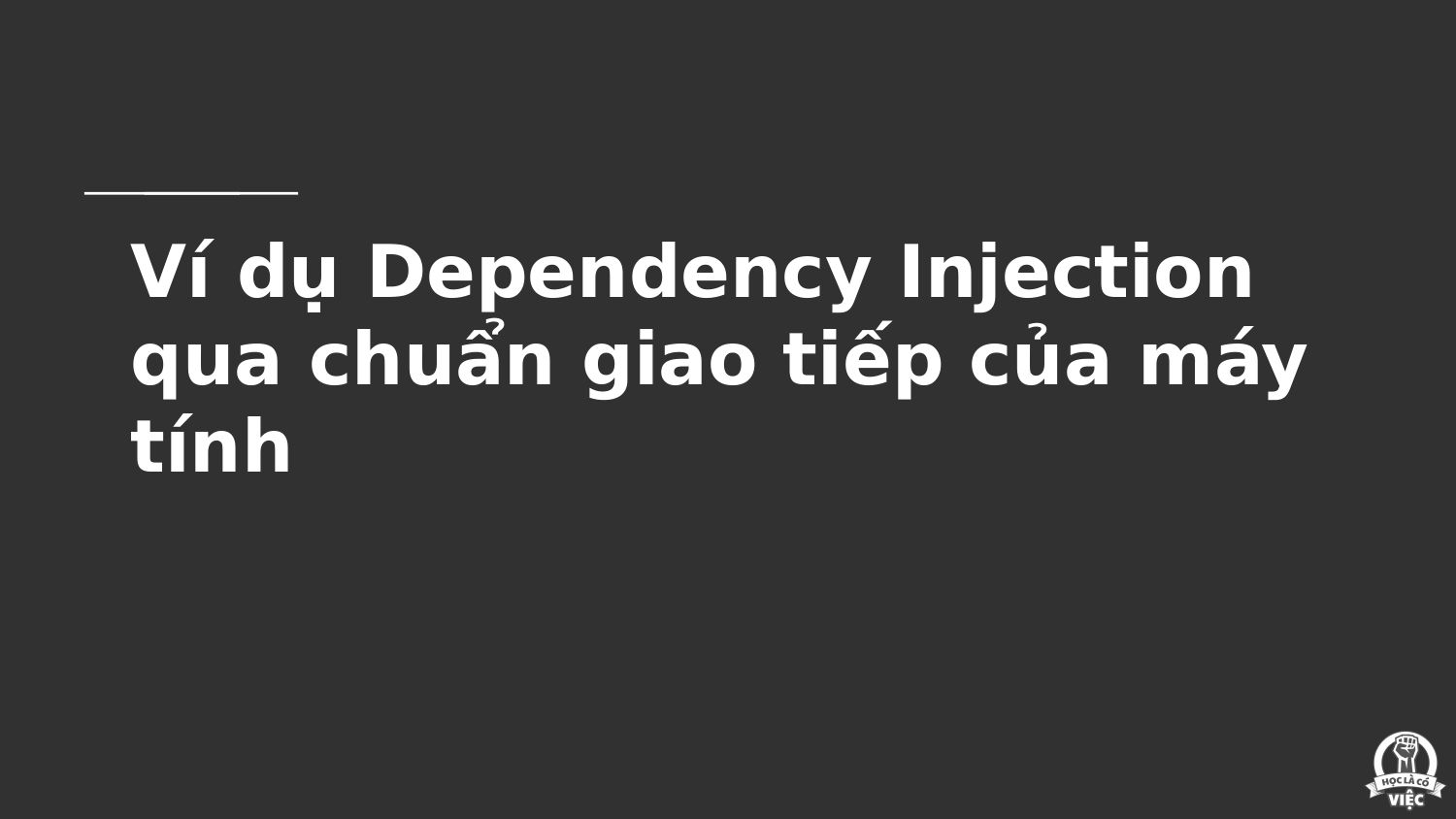

# Ví dụ Dependency Injection qua chuẩn giao tiếp của máy tính